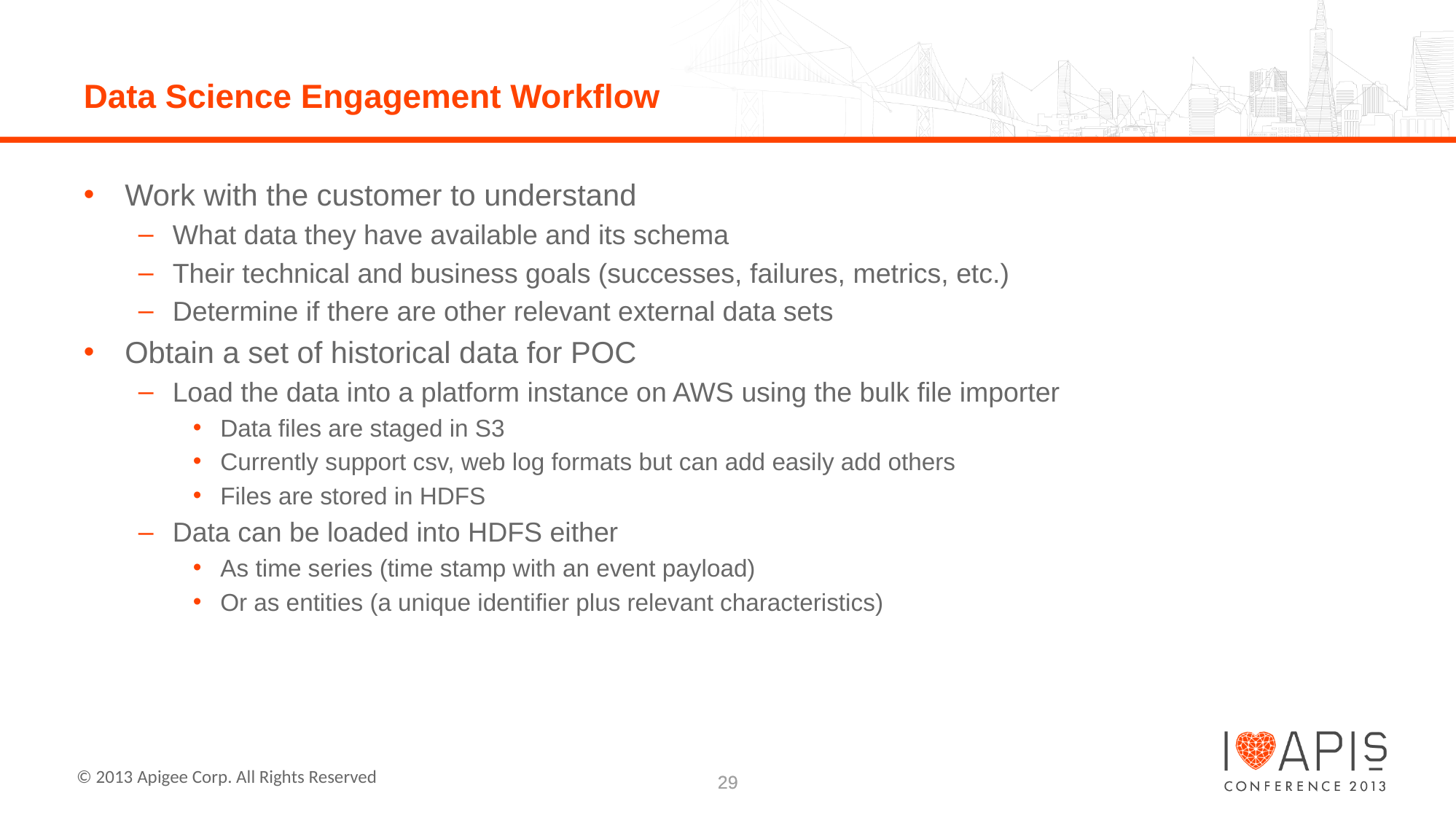

# Data Science Engagement Workflow
Work with the customer to understand
What data they have available and its schema
Their technical and business goals (successes, failures, metrics, etc.)
Determine if there are other relevant external data sets
Obtain a set of historical data for POC
Load the data into a platform instance on AWS using the bulk file importer
Data files are staged in S3
Currently support csv, web log formats but can add easily add others
Files are stored in HDFS
Data can be loaded into HDFS either
As time series (time stamp with an event payload)
Or as entities (a unique identifier plus relevant characteristics)
29
29